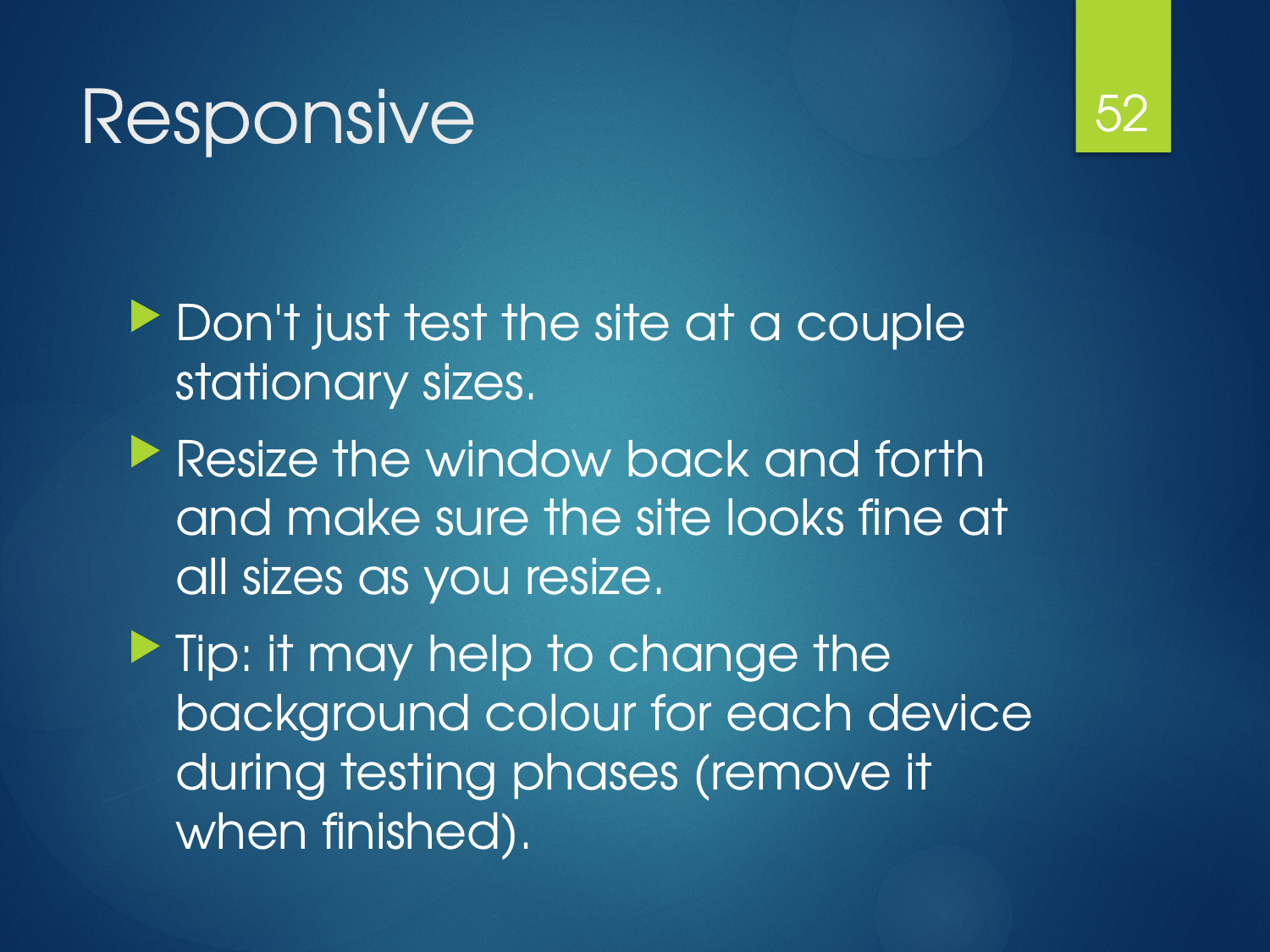

52
# Responsive
Don't just test the site at a couple stationary sizes.
Resize the window back and forth and make sure the site looks fine at all sizes as you resize.
Tip: it may help to change the background colour for each device during testing phases (remove it when finished).